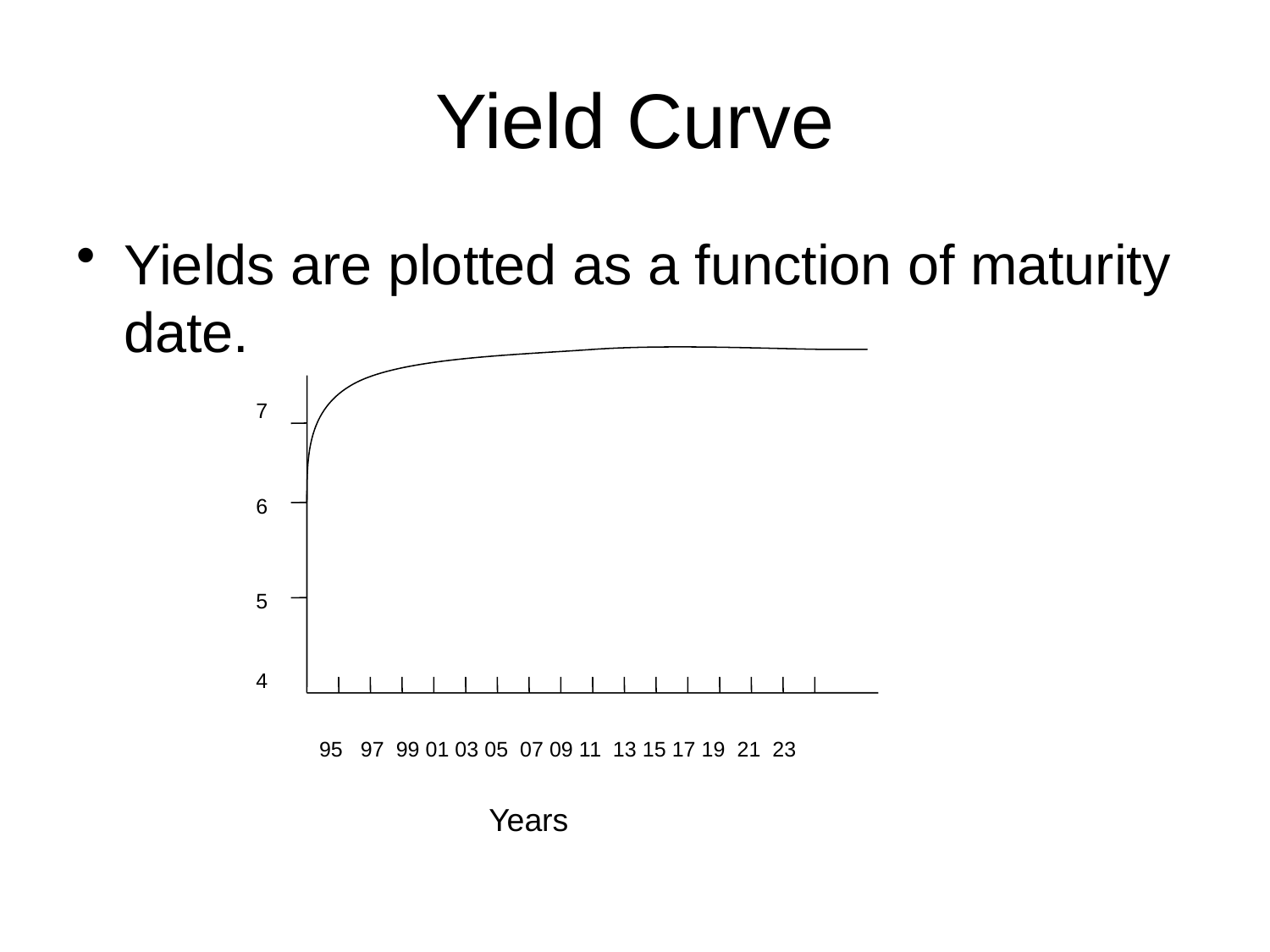

# Yield Curve
Yields are plotted as a function of maturity date.

7

6

5

4

95   97  99 01 03 05  07 09 11  13 15 17 19  21  23
Years